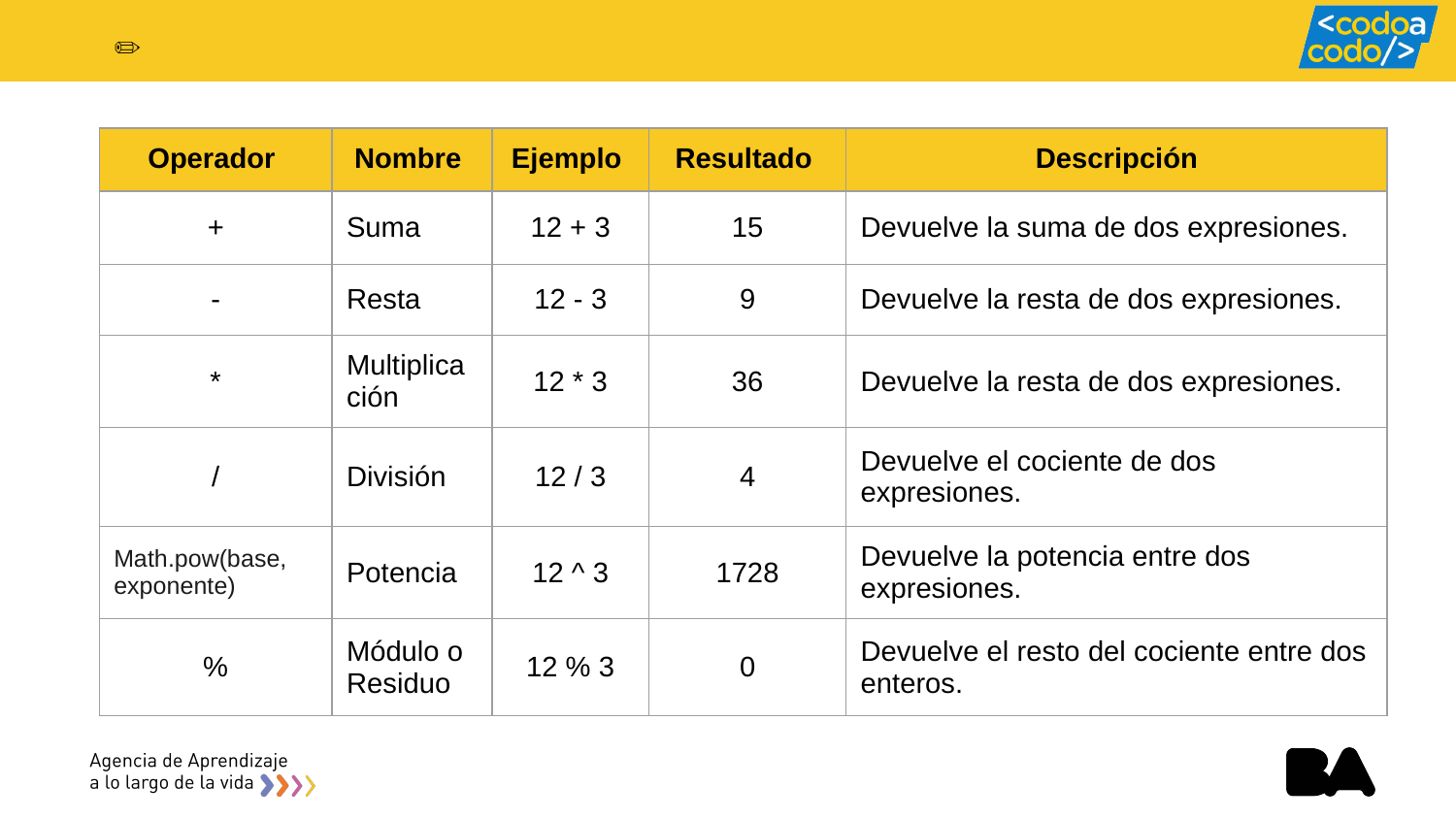

​✏️​
| Operador | Nombre | Ejemplo | Resultado | Descripción |
| --- | --- | --- | --- | --- |
| + | Suma | 12 + 3 | 15 | Devuelve la suma de dos expresiones. |
| - | Resta | 12 - 3 | 9 | Devuelve la resta de dos expresiones. |
| \* | Multiplicación | 12 \* 3 | 36 | Devuelve la resta de dos expresiones. |
| / | División | 12 / 3 | 4 | Devuelve el cociente de dos expresiones. |
| Math.pow(base, exponente) | Potencia | 12 ^ 3 | 1728 | Devuelve la potencia entre dos expresiones. |
| % | Módulo o Residuo | 12 % 3 | 0 | Devuelve el resto del cociente entre dos enteros. |